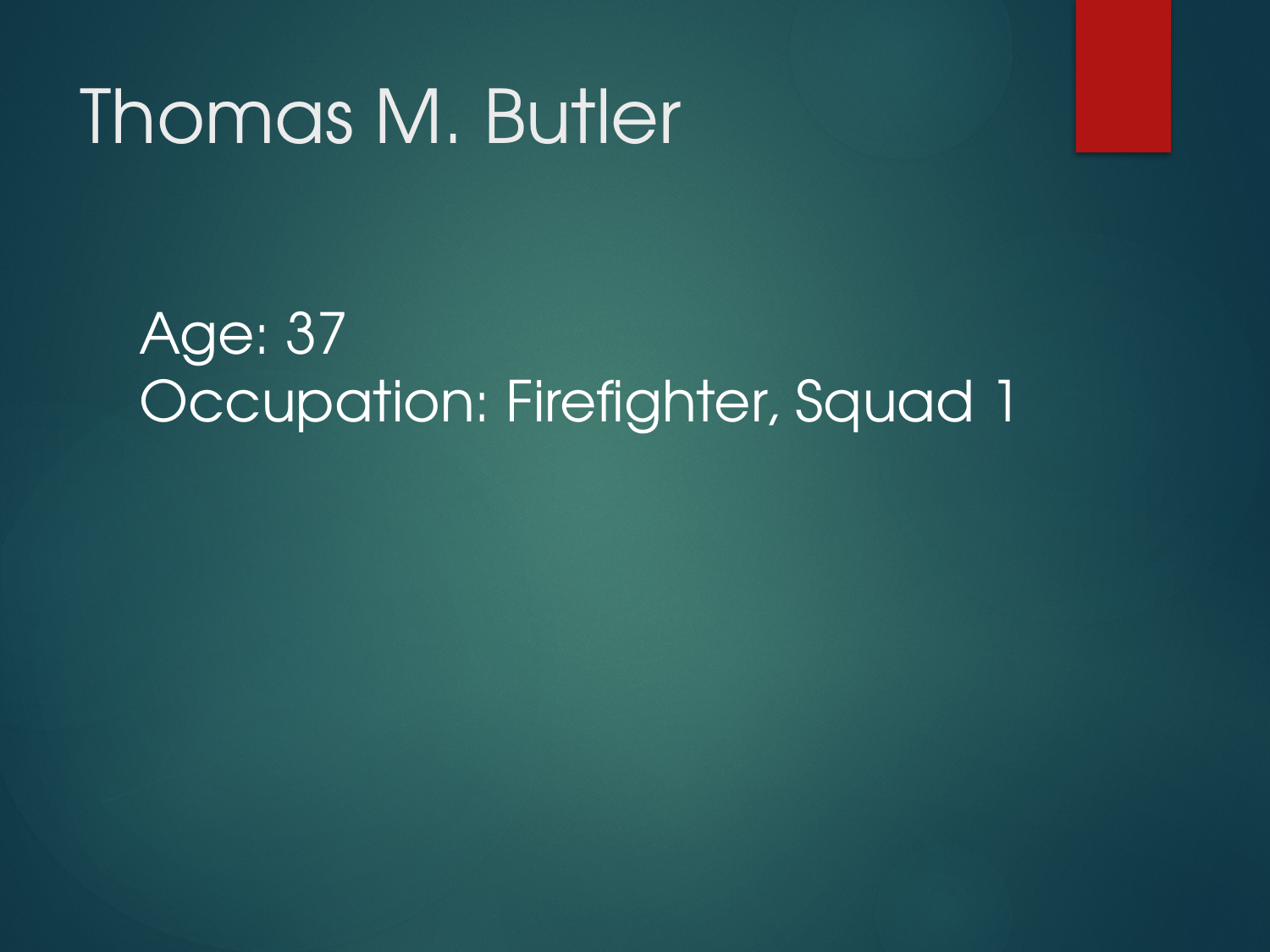

# Thomas M. Butler

Age: 37
Occupation: Firefighter, Squad 1